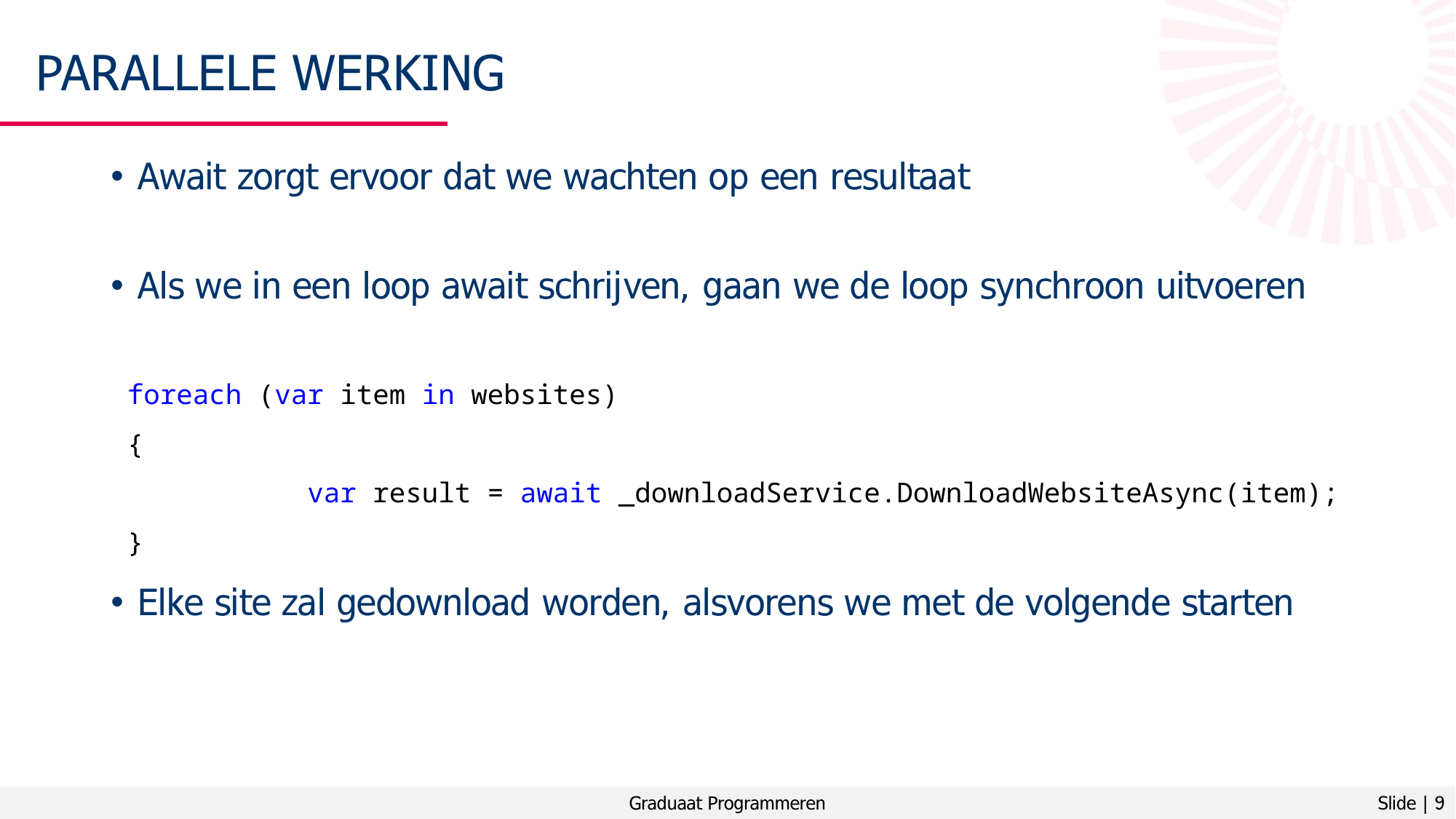

# Parallele werking
Await zorgt ervoor dat we wachten op een resultaat

Als we in een loop await schrijven, gaan we de loop synchroon uitvoeren

 foreach (var item in websites)
 {
            var result = await _downloadService.DownloadWebsiteAsync(item);
 }
Elke site zal gedownload worden, alsvorens we met de volgende starten